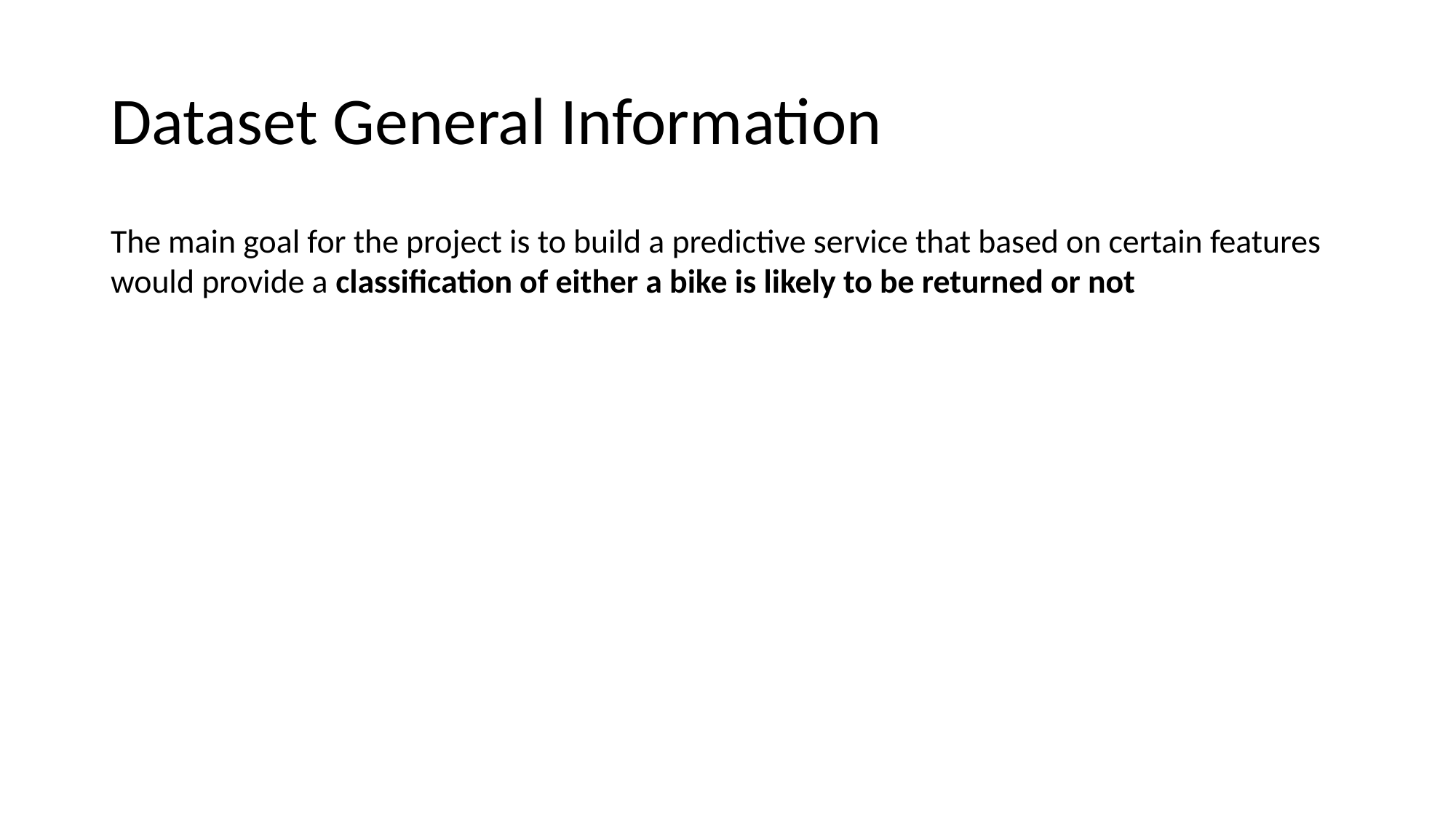

# Dataset General Information
The main goal for the project is to build a predictive service that based on certain features would provide a classification of either a bike is likely to be returned or not